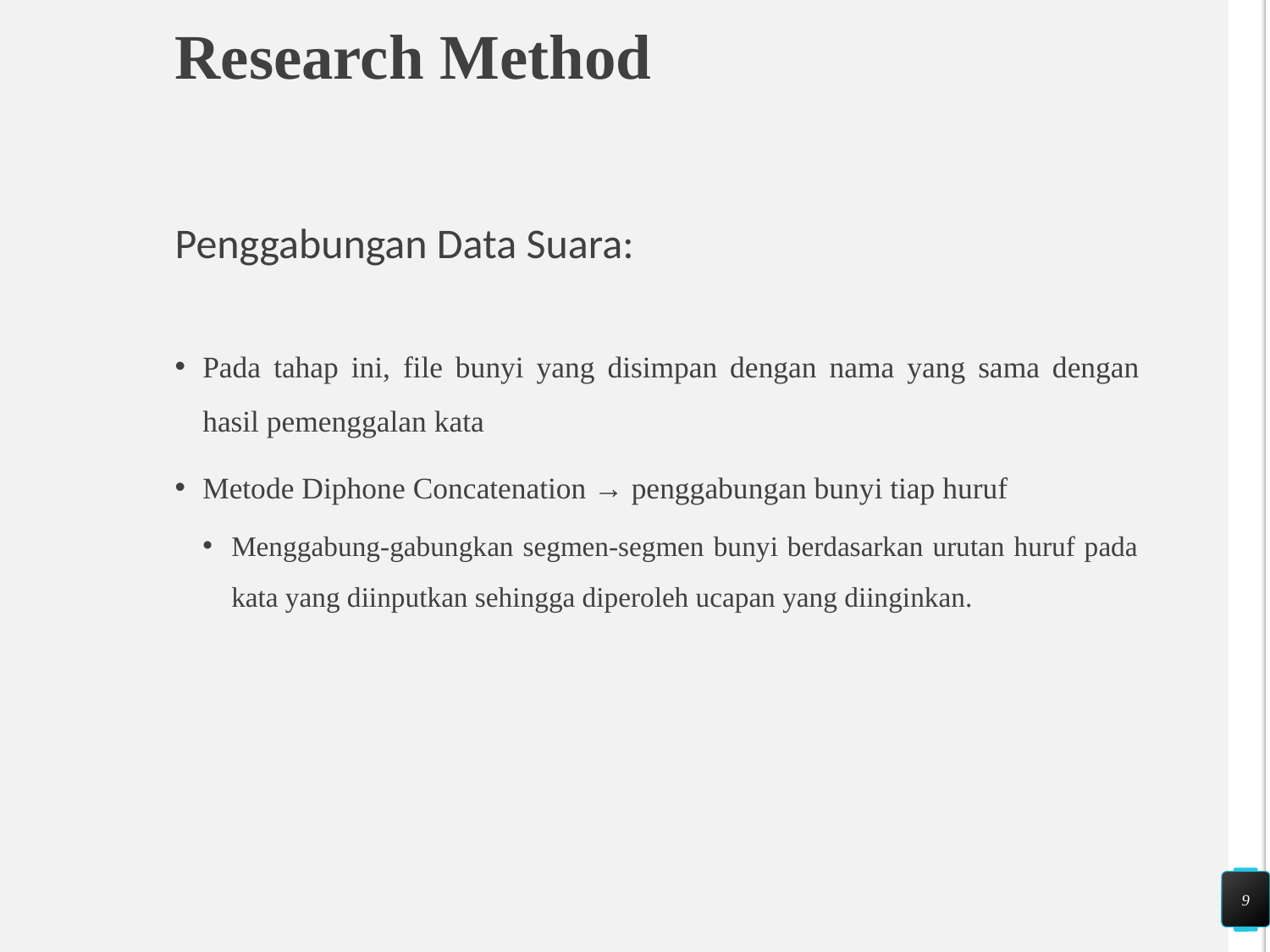

# Research Method

Penggabungan Data Suara:
Pada tahap ini, file bunyi yang disimpan dengan nama yang sama dengan hasil pemenggalan kata
Metode Diphone Concatenation → penggabungan bunyi tiap huruf
Menggabung-gabungkan segmen-segmen bunyi berdasarkan urutan huruf pada kata yang diinputkan sehingga diperoleh ucapan yang diinginkan.

9